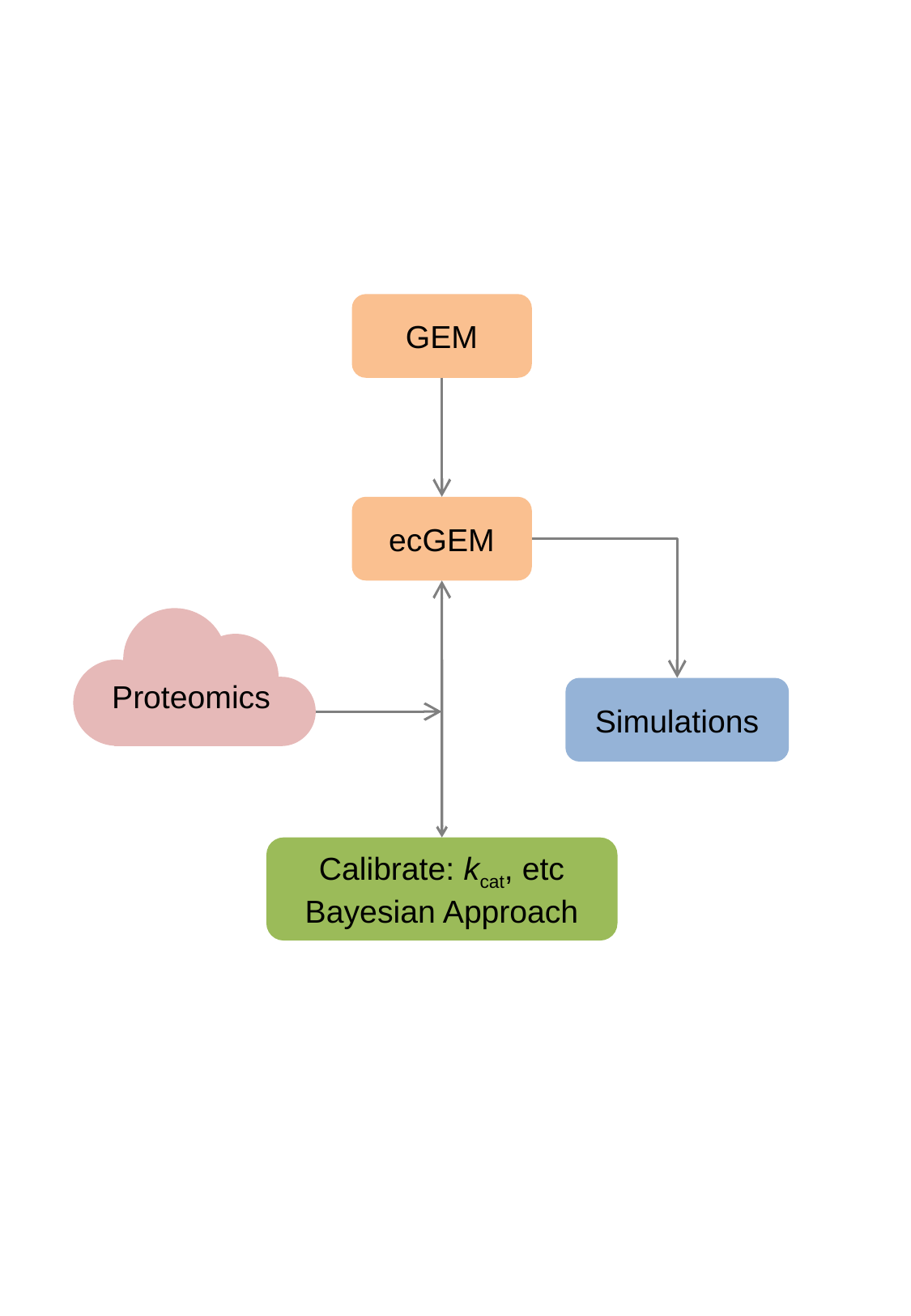

GEM
ecGEM

   Proteomics
Simulations
Calibrate: kcat, etc
Bayesian Approach